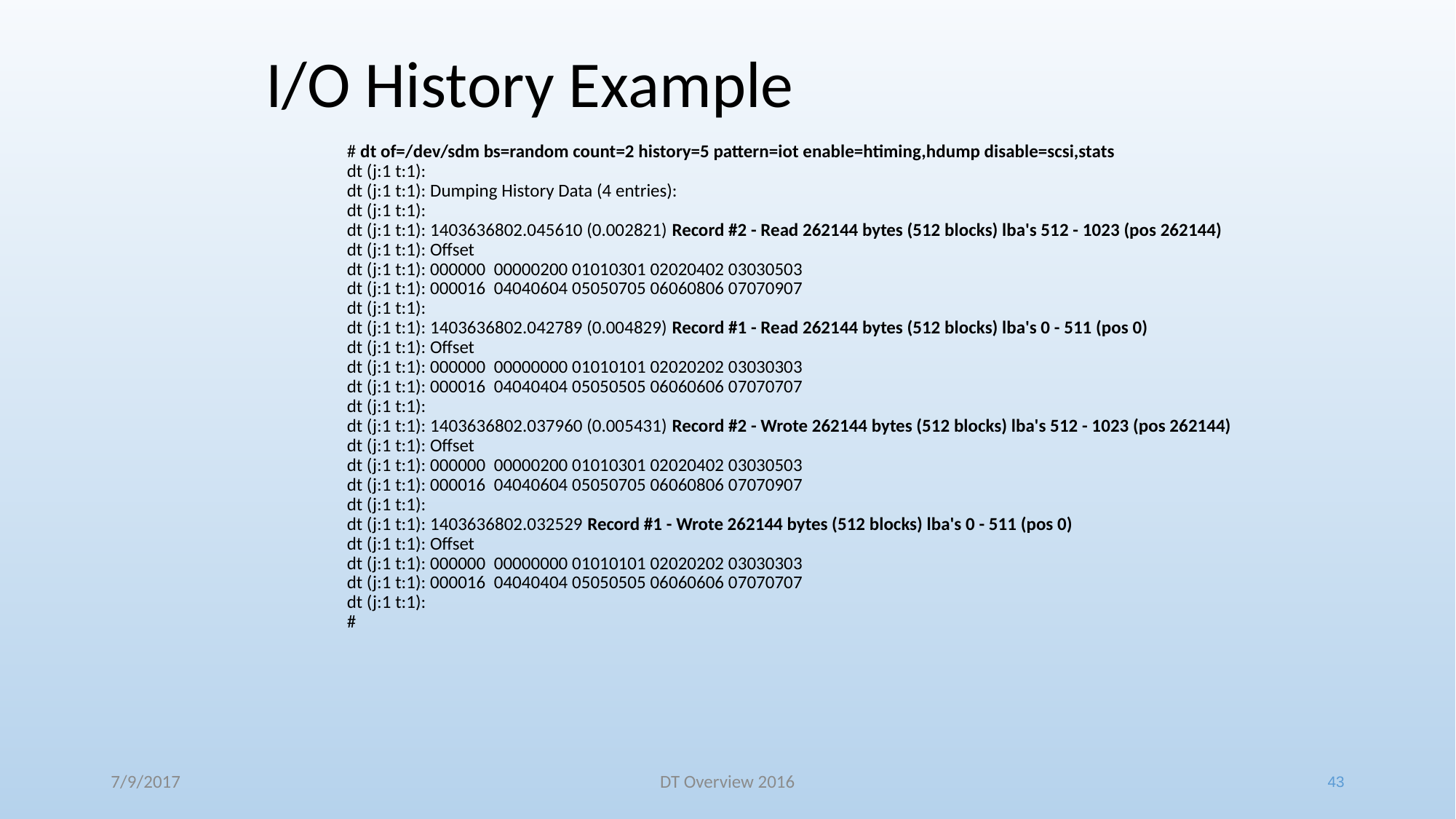

# I/O History Example
# dt of=/dev/sdm bs=random count=2 history=5 pattern=iot enable=htiming,hdump disable=scsi,stats
dt (j:1 t:1):
dt (j:1 t:1): Dumping History Data (4 entries):
dt (j:1 t:1):
dt (j:1 t:1): 1403636802.045610 (0.002821) Record #2 - Read 262144 bytes (512 blocks) lba's 512 - 1023 (pos 262144)
dt (j:1 t:1): Offset
dt (j:1 t:1): 000000  00000200 01010301 02020402 03030503
dt (j:1 t:1): 000016  04040604 05050705 06060806 07070907
dt (j:1 t:1):
dt (j:1 t:1): 1403636802.042789 (0.004829) Record #1 - Read 262144 bytes (512 blocks) lba's 0 - 511 (pos 0)
dt (j:1 t:1): Offset
dt (j:1 t:1): 000000  00000000 01010101 02020202 03030303
dt (j:1 t:1): 000016  04040404 05050505 06060606 07070707
dt (j:1 t:1):
dt (j:1 t:1): 1403636802.037960 (0.005431) Record #2 - Wrote 262144 bytes (512 blocks) lba's 512 - 1023 (pos 262144)
dt (j:1 t:1): Offset
dt (j:1 t:1): 000000  00000200 01010301 02020402 03030503
dt (j:1 t:1): 000016  04040604 05050705 06060806 07070907
dt (j:1 t:1):
dt (j:1 t:1): 1403636802.032529 Record #1 - Wrote 262144 bytes (512 blocks) lba's 0 - 511 (pos 0)
dt (j:1 t:1): Offset
dt (j:1 t:1): 000000  00000000 01010101 02020202 03030303
dt (j:1 t:1): 000016  04040404 05050505 06060606 07070707
dt (j:1 t:1):
#
7/9/2017
DT Overview 2016
43